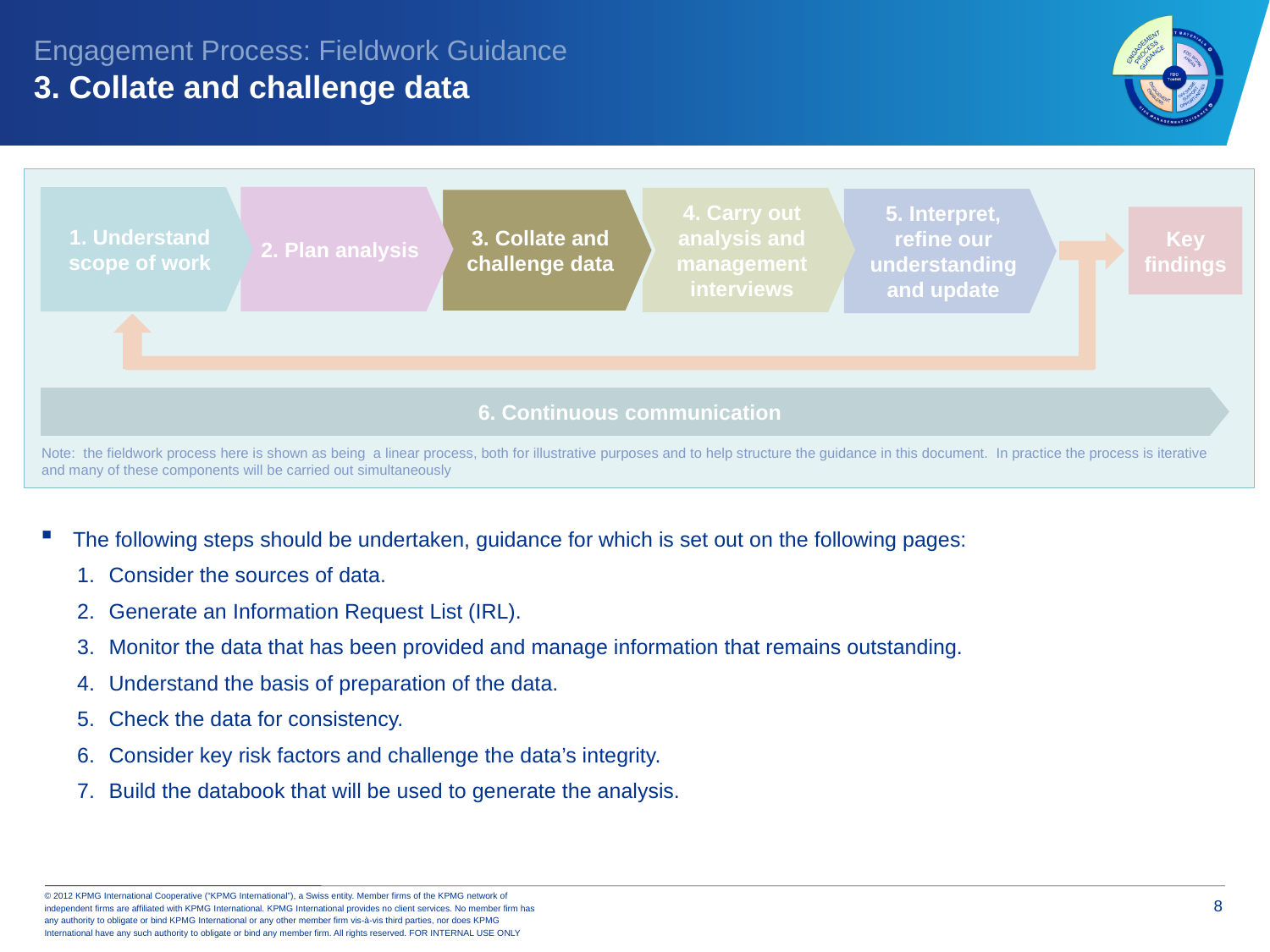

Engagement Process: Fieldwork Guidance
3. Collate and challenge data

2. Plan analysis
1. Understand scope of work
4. Carry out analysis and management interviews
3. Collate and challenge data
5. Interpret, refine our understanding and update
Key findings

6. Continuous communication
Note:  the fieldwork process here is shown as being  a linear process, both for illustrative purposes and to help structure the guidance in this document.  In practice the process is iterative and many of these components will be carried out simultaneously
The following steps should be undertaken, guidance for which is set out on the following pages:
Consider the sources of data.
Generate an Information Request List (IRL).
Monitor the data that has been provided and manage information that remains outstanding.
Understand the basis of preparation of the data.
Check the data for consistency.
Consider key risk factors and challenge the data’s integrity.
Build the databook that will be used to generate the analysis.